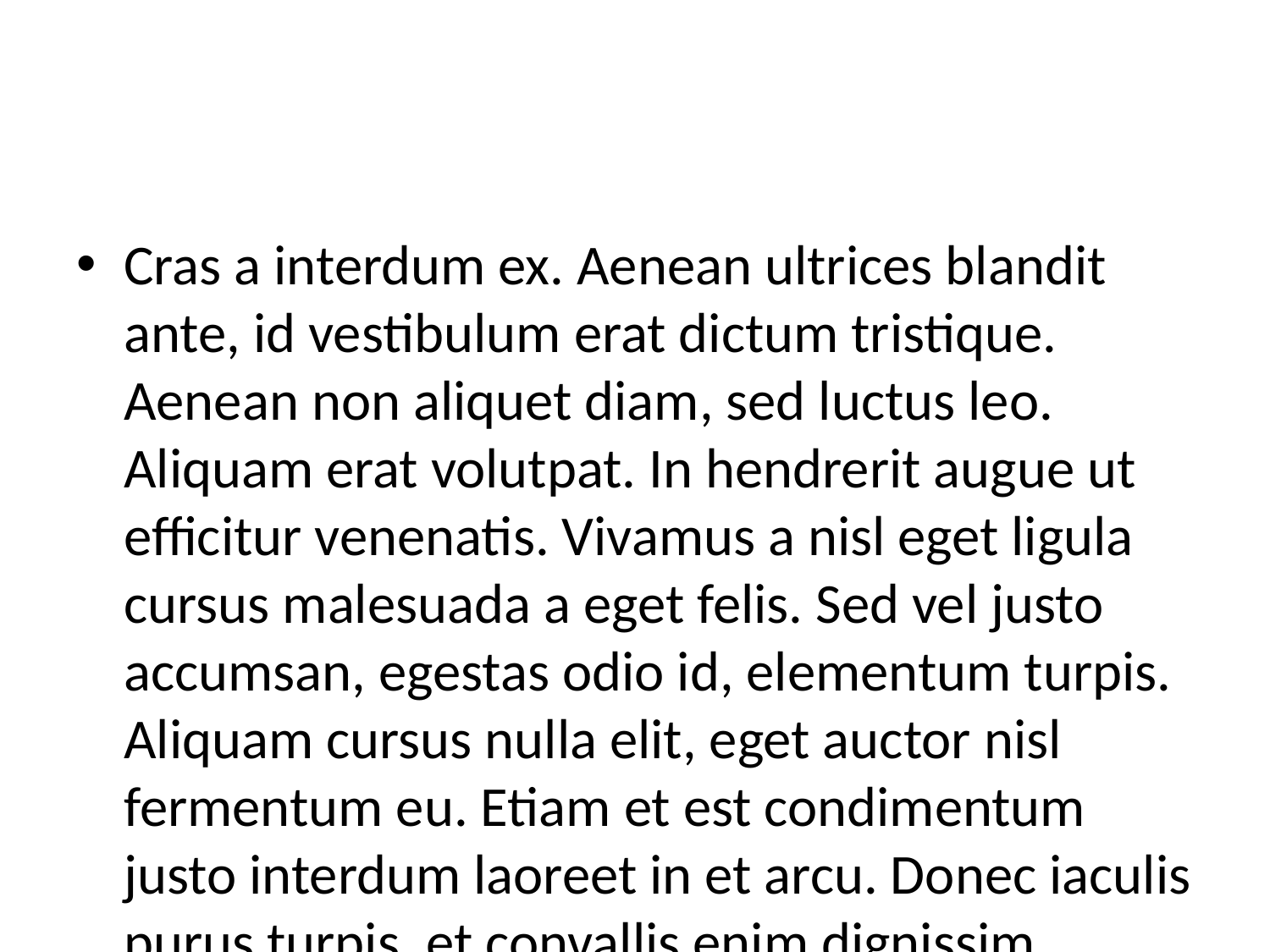

#
Cras a interdum ex. Aenean ultrices blandit ante, id vestibulum erat dictum tristique. Aenean non aliquet diam, sed luctus leo. Aliquam erat volutpat. In hendrerit augue ut efficitur venenatis. Vivamus a nisl eget ligula cursus malesuada a eget felis. Sed vel justo accumsan, egestas odio id, elementum turpis. Aliquam cursus nulla elit, eget auctor nisl fermentum eu. Etiam et est condimentum justo interdum laoreet in et arcu. Donec iaculis purus turpis, et convallis enim dignissim sollicitudin. Nunc placerat vulputate tellus at suscipit. Pellentesque lacinia lobortis luctus. Nunc pulvinar, libero in egestas consequat, nibh tellus volutpat velit, vitae pellentesque nisl augue vitae est.